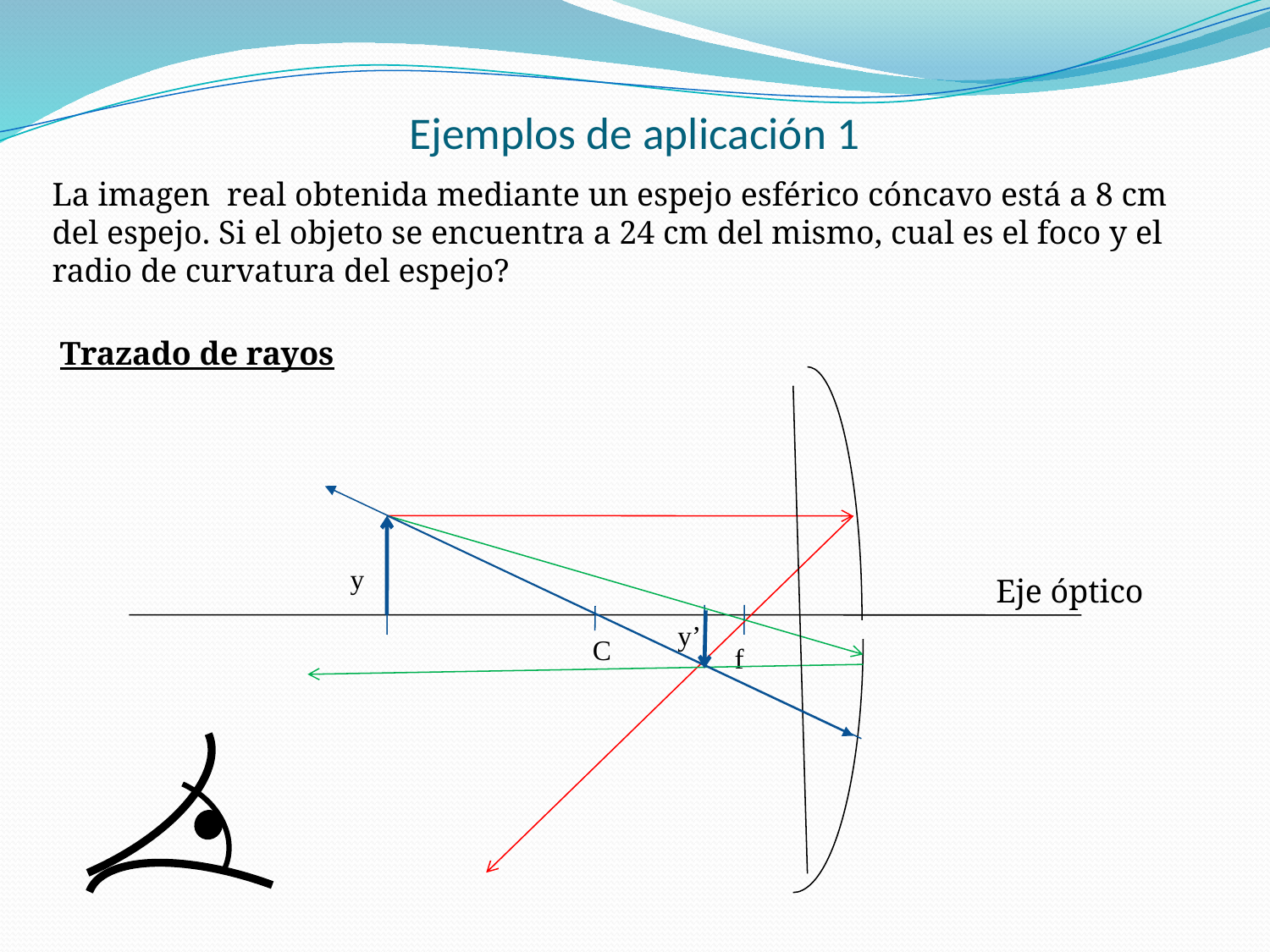

Ejemplos de aplicación 1
La imagen  real obtenida mediante un espejo esférico cóncavo está a 8 cm del espejo. Si el objeto se encuentra a 24 cm del mismo, cual es el foco y el radio de curvatura del espejo?
Trazado de rayos

y
Eje óptico
y’
C
f